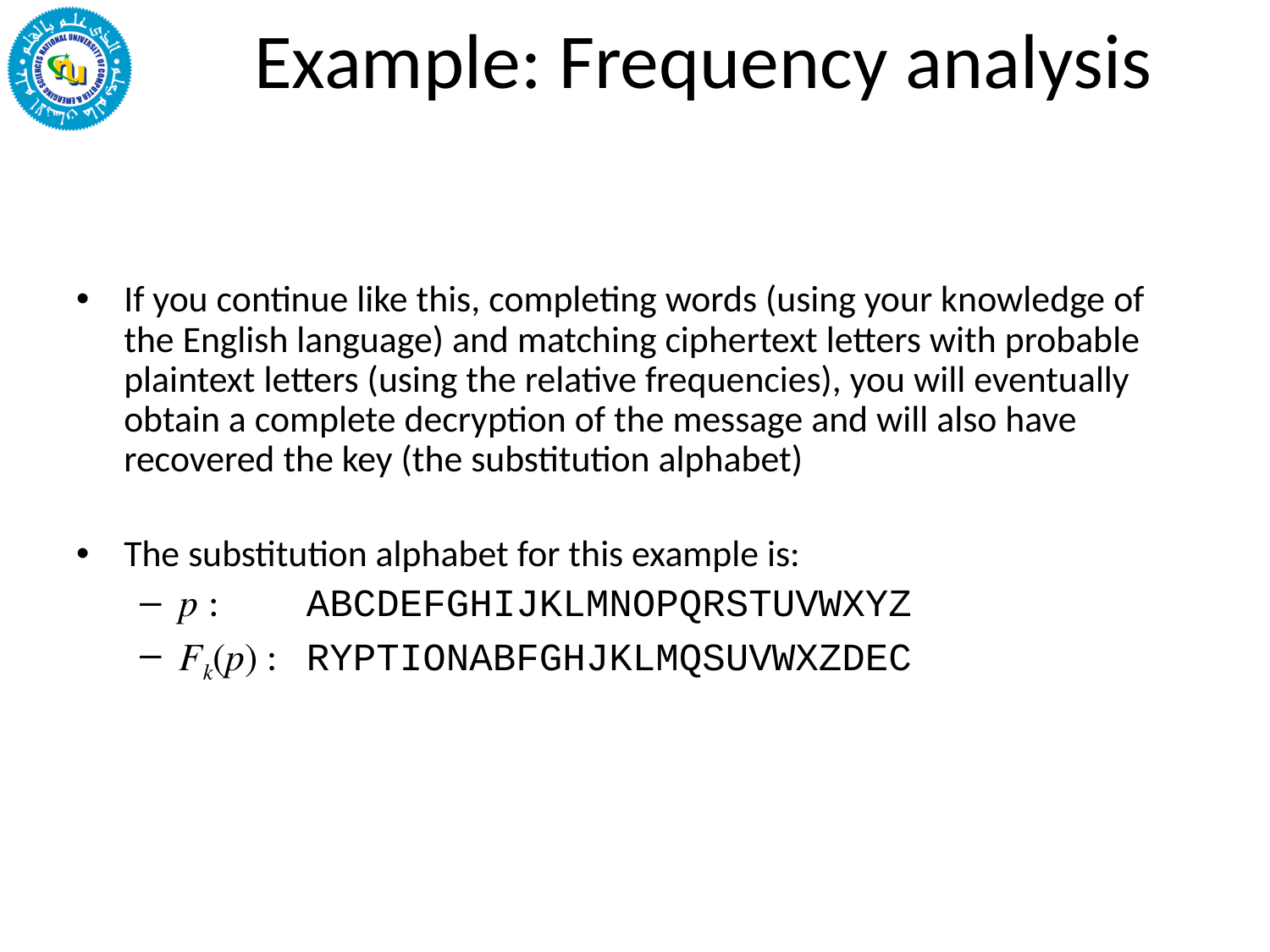

# Example: Frequency analysis

If you continue like this, completing words (using your knowledge of the English language) and matching ciphertext letters with probable plaintext letters (using the relative frequencies), you will eventually obtain a complete decryption of the message and will also have recovered the key (the substitution alphabet)

The substitution alphabet for this example is:
p :	ABCDEFGHIJKLMNOPQRSTUVWXYZ
Fk(p) :	RYPTIONABFGHJKLMQSUVWXZDEC